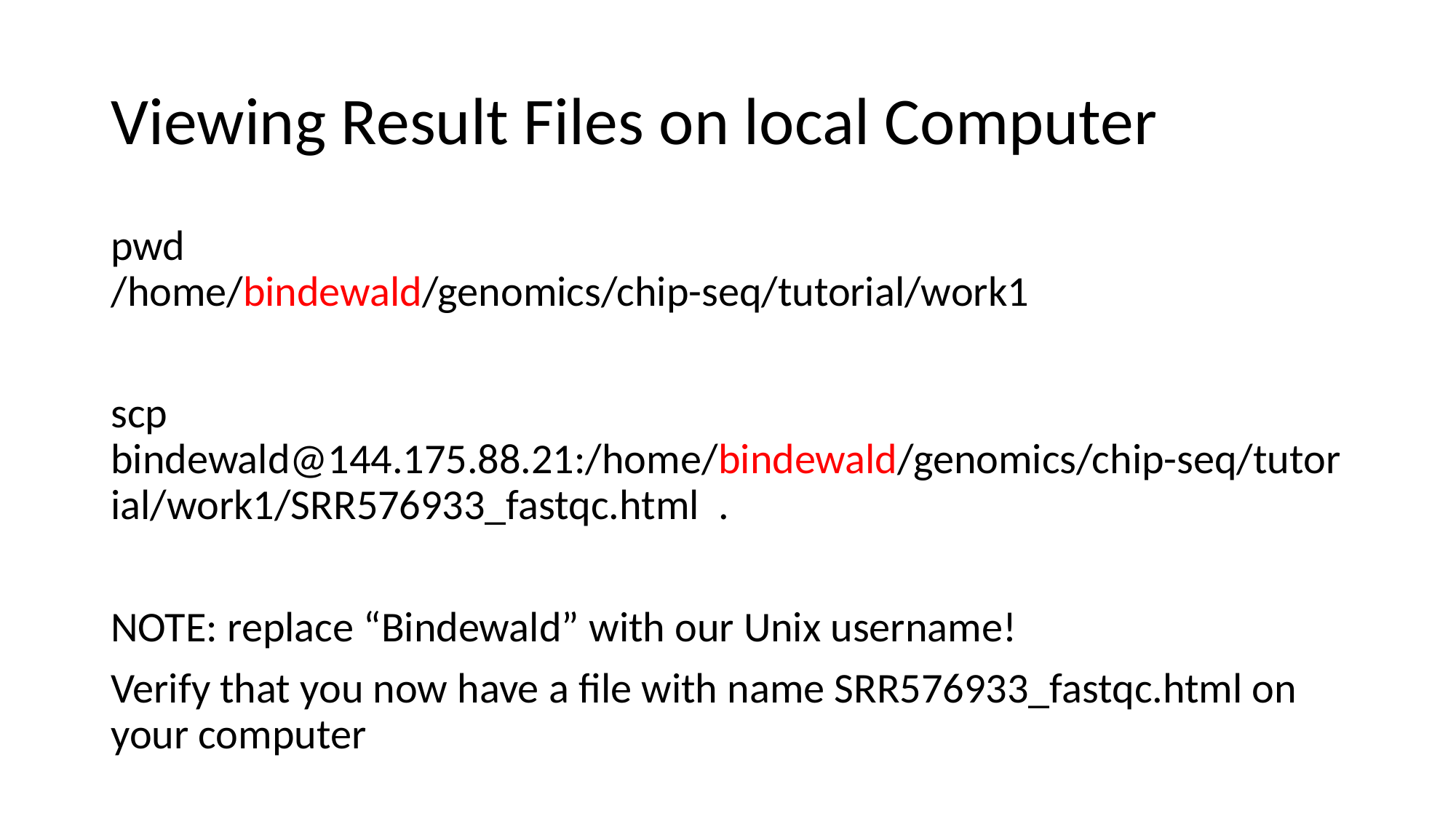

# Viewing Result Files on local Computer
pwd
/home/bindewald/genomics/chip-seq/tutorial/work1

scp bindewald@144.175.88.21:/home/bindewald/genomics/chip-seq/tutorial/work1/SRR576933_fastqc.html  .

NOTE: replace “Bindewald” with our Unix username!
Verify that you now have a file with name SRR576933_fastqc.html on your computer